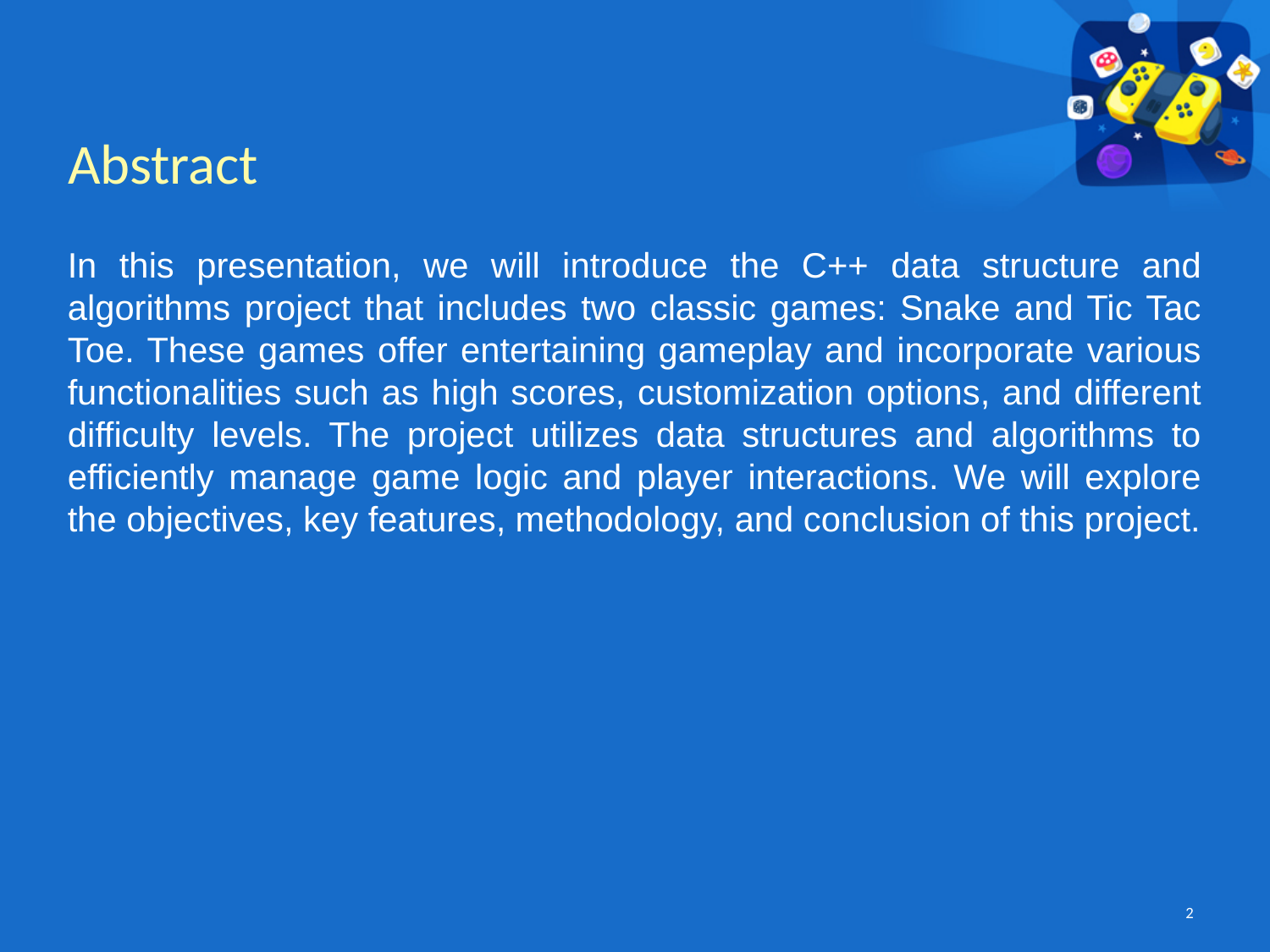

# Abstract
In this presentation, we will introduce the C++ data structure and algorithms project that includes two classic games: Snake and Tic Tac Toe. These games offer entertaining gameplay and incorporate various functionalities such as high scores, customization options, and different difficulty levels. The project utilizes data structures and algorithms to efficiently manage game logic and player interactions. We will explore the objectives, key features, methodology, and conclusion of this project.
2